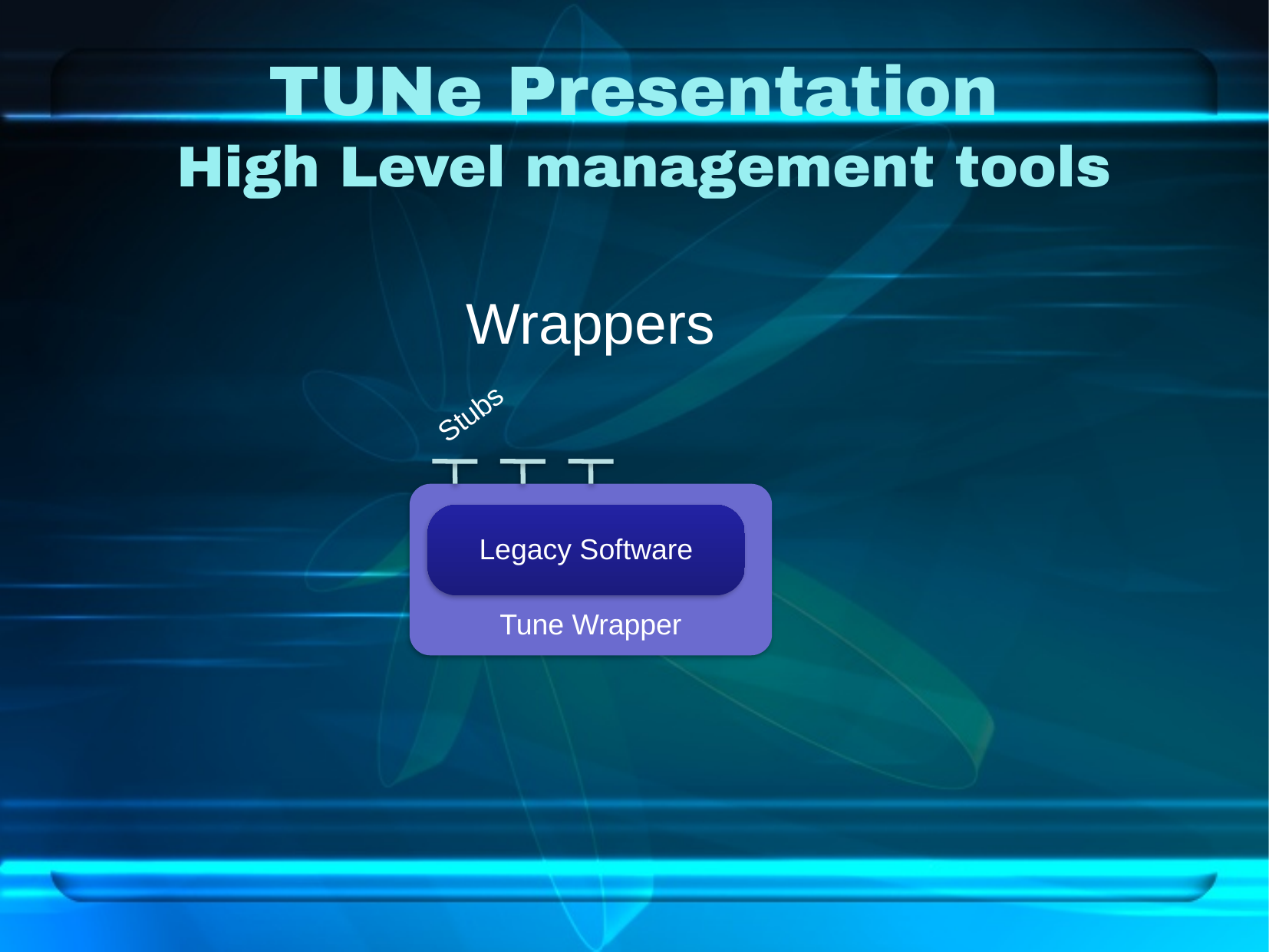

# TUNe Presentation High Level management tools
Wrappers
Stubs

Tune Wrapper

Legacy Software